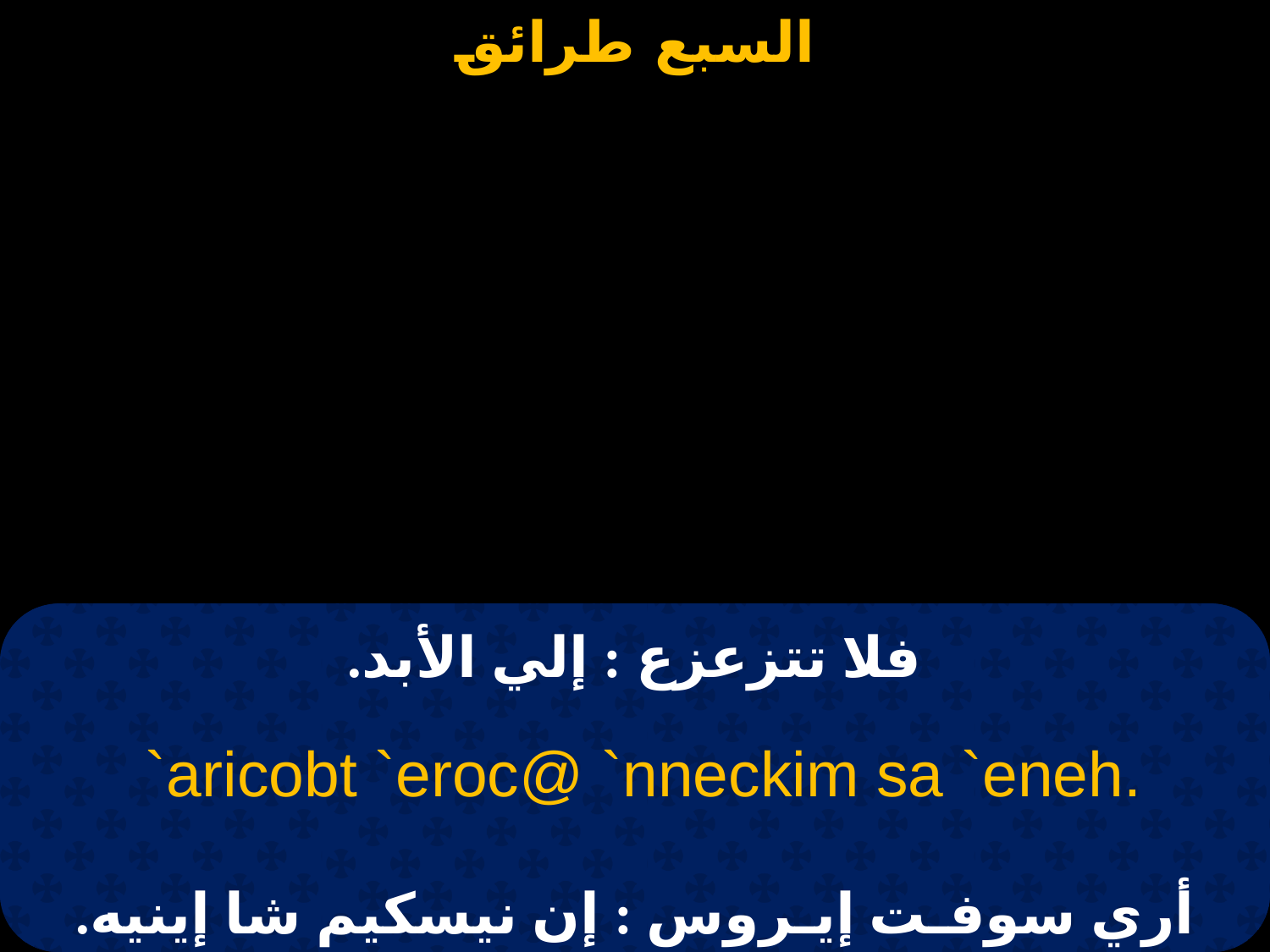

# فلا تتزعزع : إلي الأبد.
 `aricobt `eroc@ `nneckim sa `eneh.
أري سوفـت إيـروس : إن نيسكيم شا إينيه.